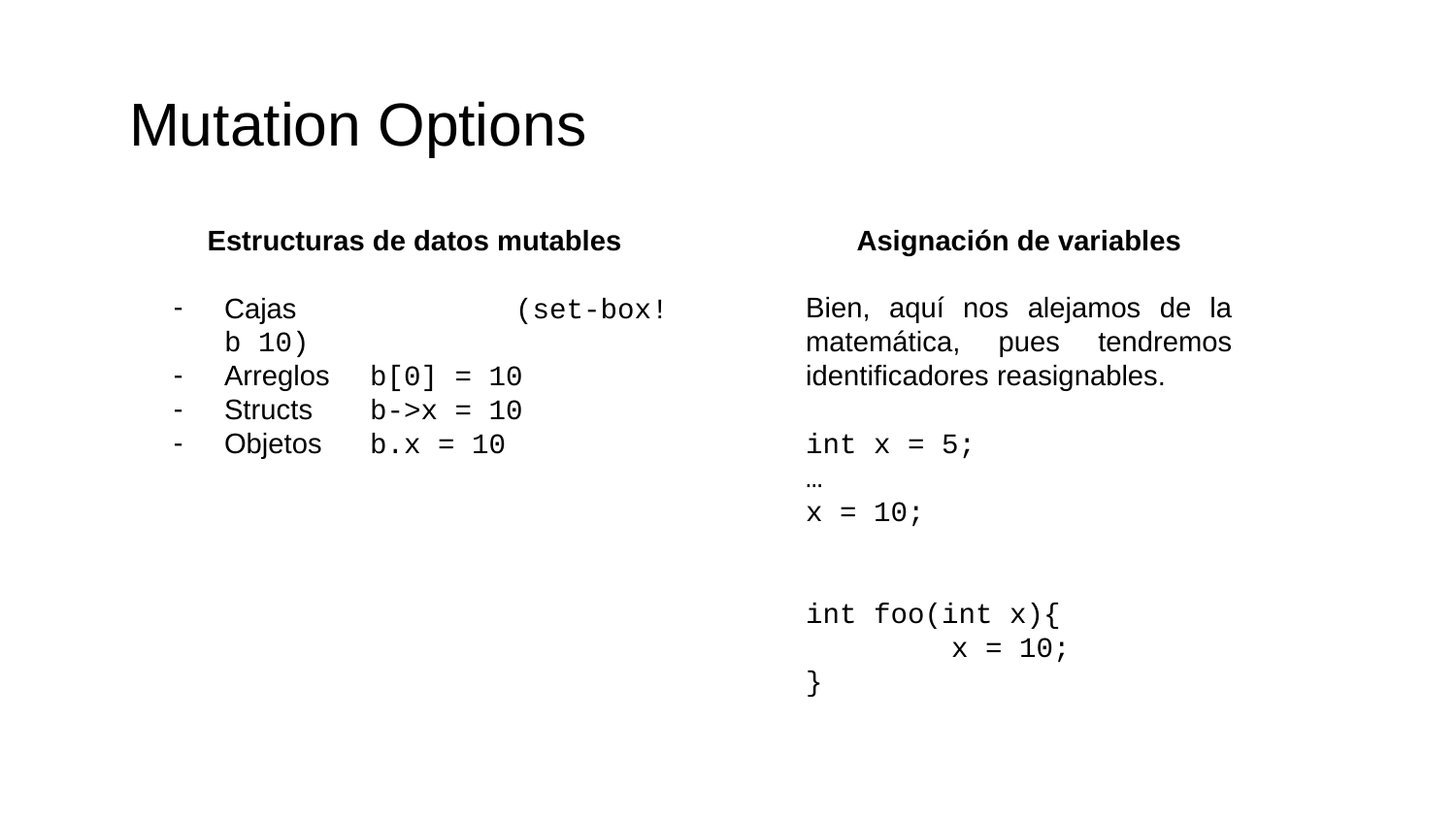

Mutation Options
Estructuras de datos mutables

Cajas		(set-box! b 10)
Arreglos	b[0] = 10
Structs	b->x = 10
Objetos	b.x = 10
Asignación de variables

Bien, aquí nos alejamos de la matemática, pues tendremos identificadores reasignables.

int x = 5;
…
x = 10;

int foo(int x){
	x = 10;
}